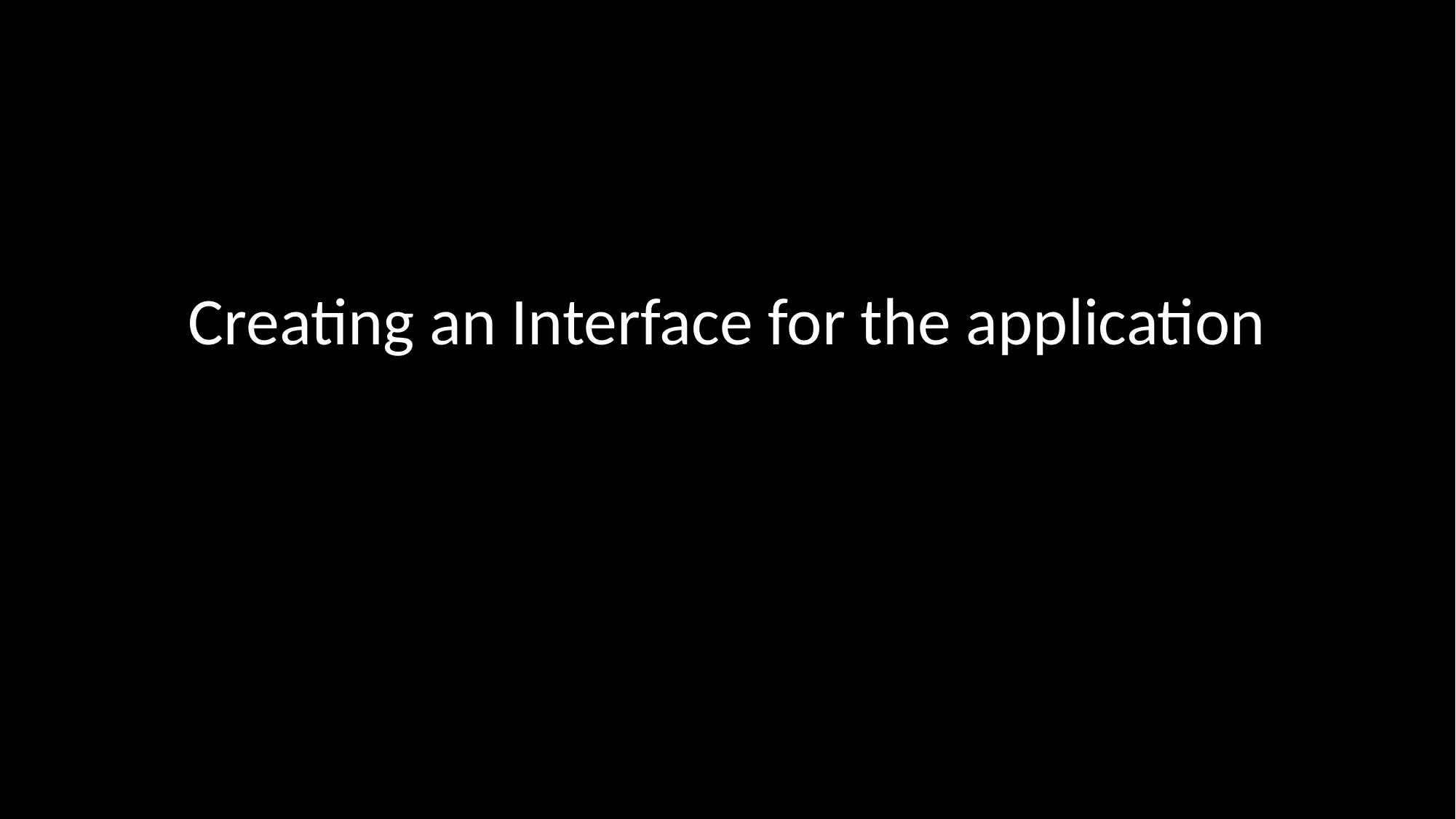

# Creating an Interface for the application